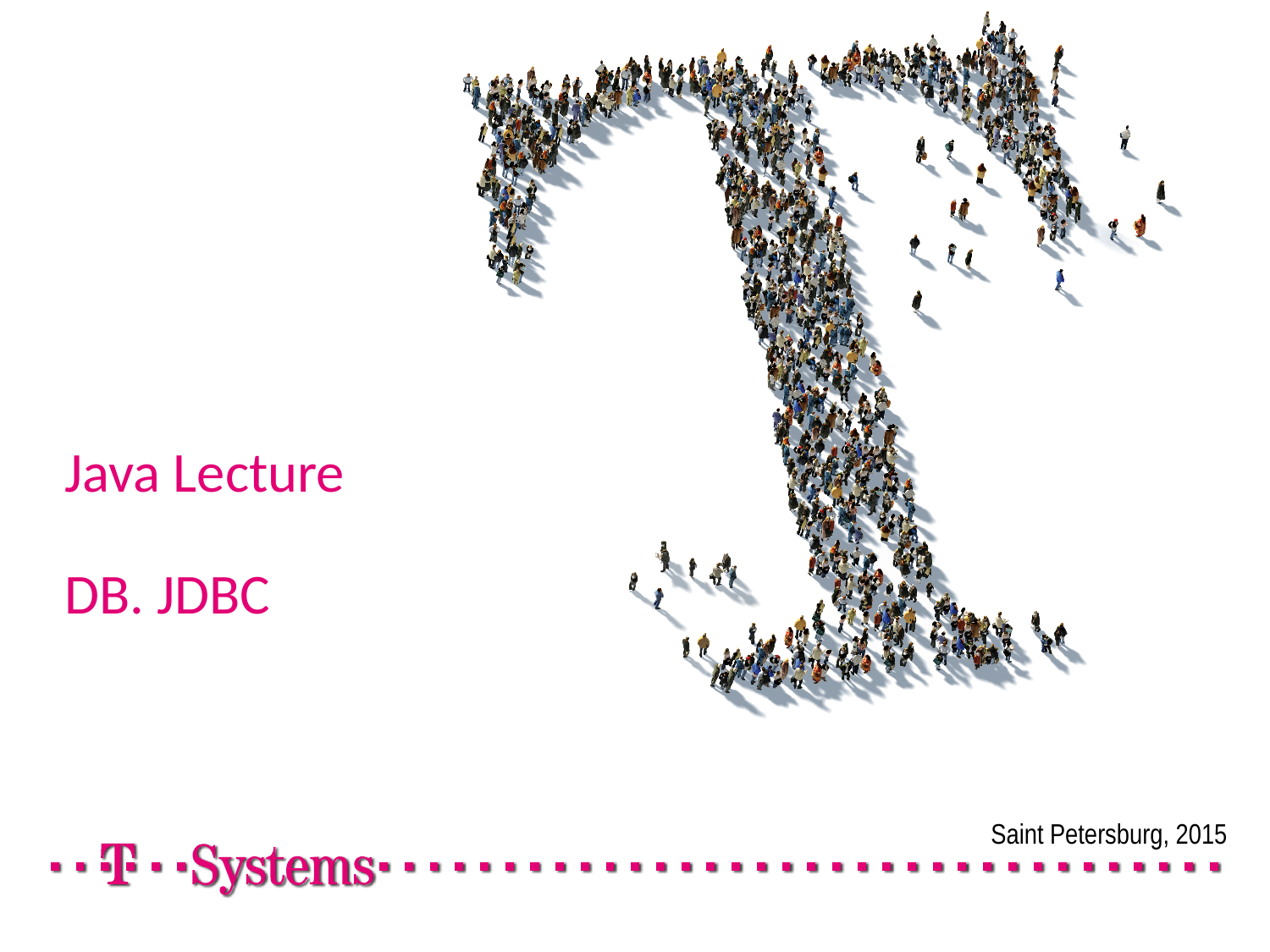

# Java Lecture DB. JDBC
Saint Petersburg, 2015